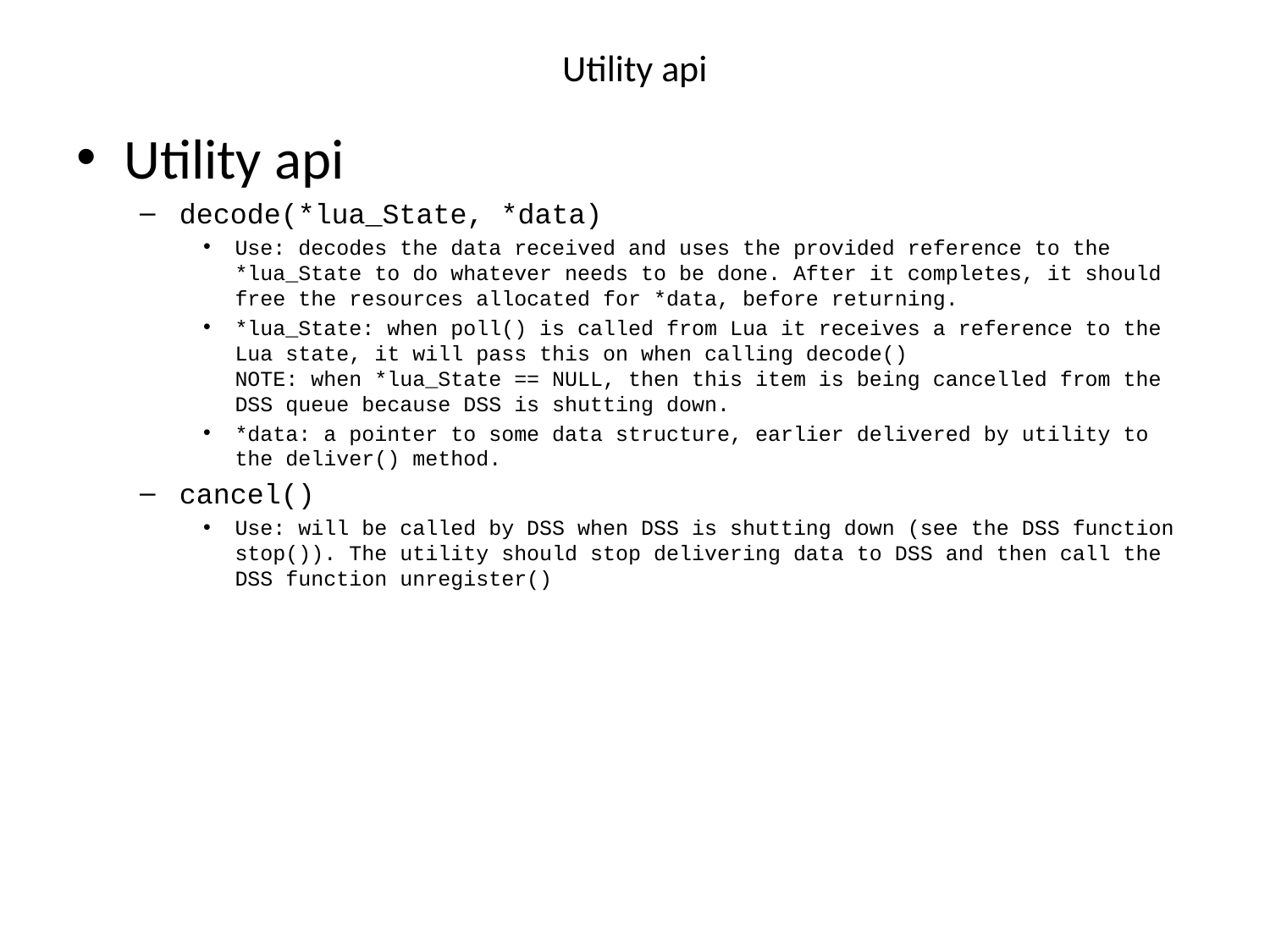

# Utility api
Utility api
decode(*lua_State, *data)
Use: decodes the data received and uses the provided reference to the *lua_State to do whatever needs to be done. After it completes, it should free the resources allocated for *data, before returning.
*lua_State: when poll() is called from Lua it receives a reference to the Lua state, it will pass this on when calling decode()
NOTE: when *lua_State == NULL, then this item is being cancelled from the DSS queue because DSS is shutting down.
*data: a pointer to some data structure, earlier delivered by utility to the deliver() method.
cancel()
Use: will be called by DSS when DSS is shutting down (see the DSS function stop()). The utility should stop delivering data to DSS and then call the DSS function unregister()